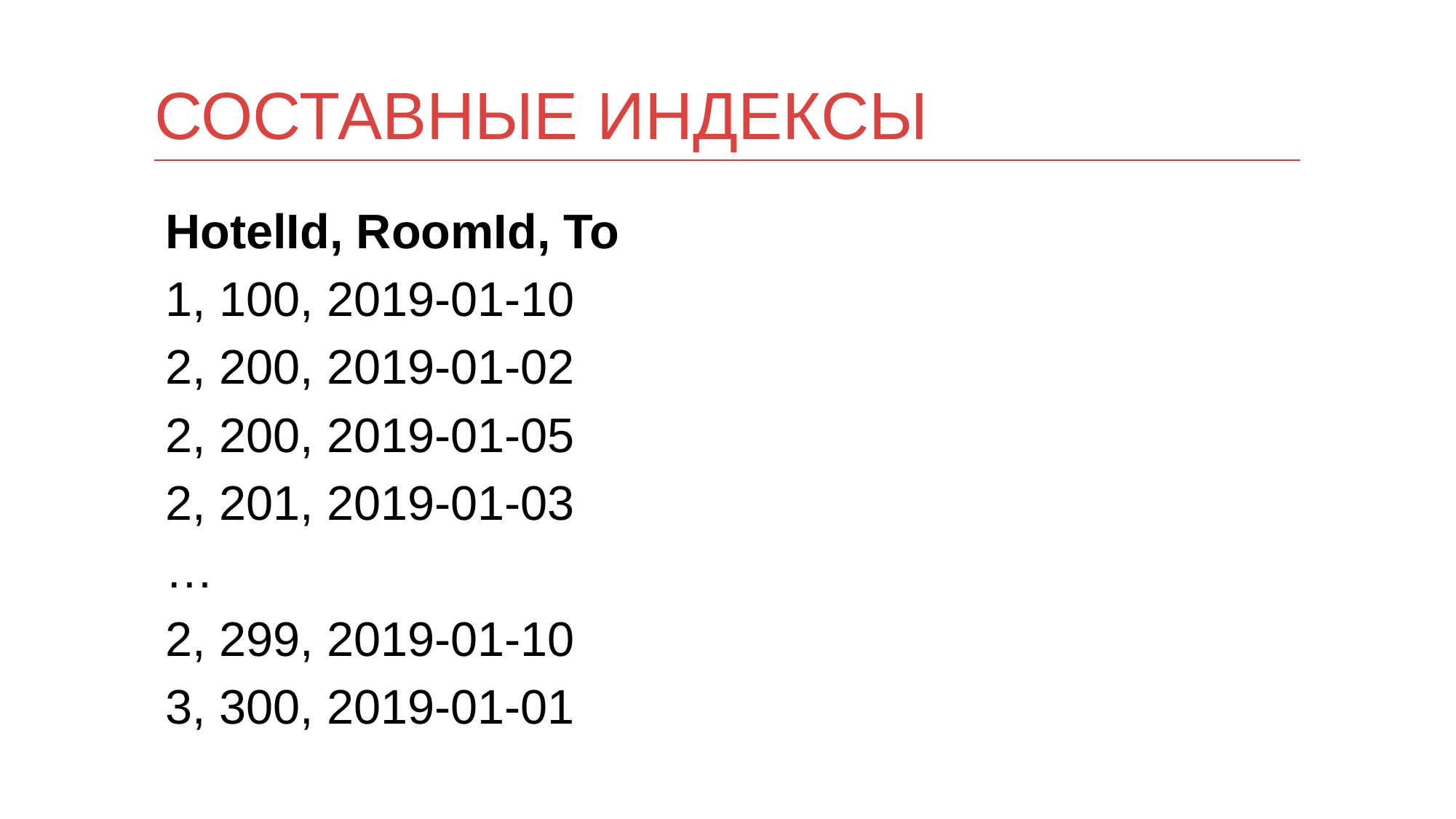

# Составные индексы
HotelId, RoomId, To
1, 100, 2019-01-10
2, 200, 2019-01-02
2, 200, 2019-01-05
2, 201, 2019-01-03
…
2, 299, 2019-01-10
3, 300, 2019-01-01